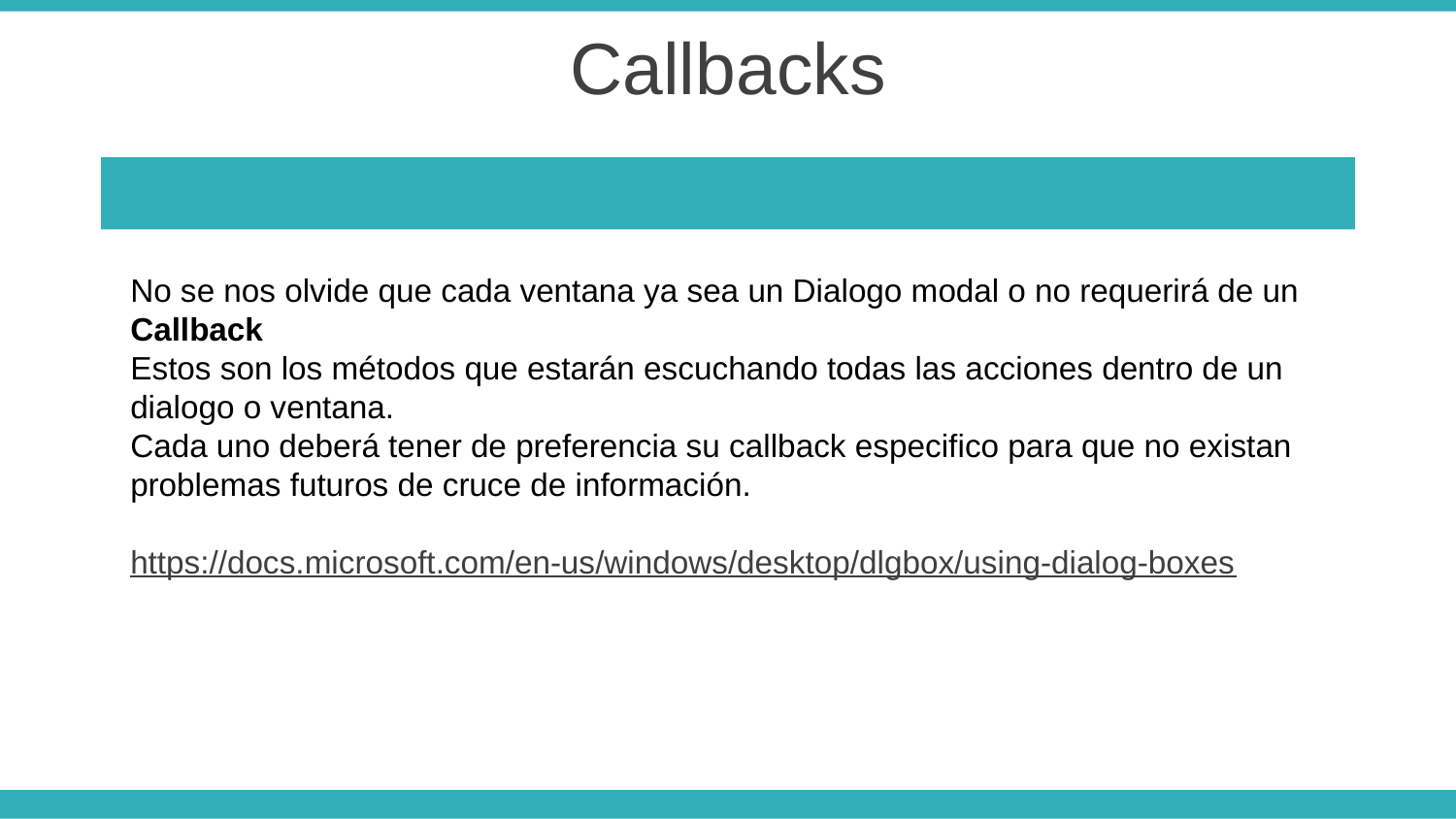

Callbacks

No se nos olvide que cada ventana ya sea un Dialogo modal o no requerirá de un
Callback
Estos son los métodos que estarán escuchando todas las acciones dentro de un
dialogo o ventana.
Cada uno deberá tener de preferencia su callback especifico para que no existan
problemas futuros de cruce de información.

https://docs.microsoft.com/en-us/windows/desktop/dlgbox/using-dialog-boxes